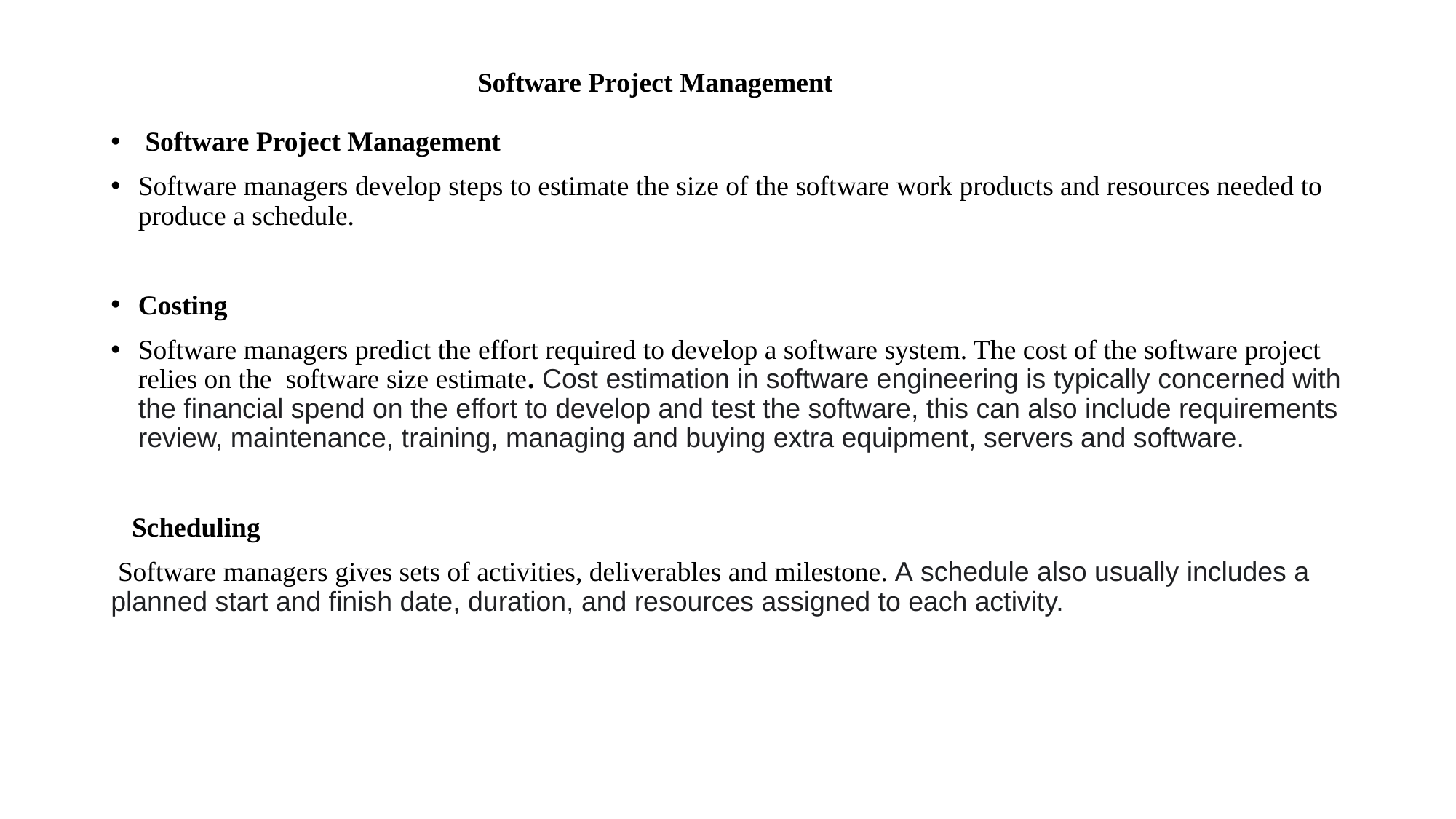

# Software Project Management
 Software Project Management
Software managers develop steps to estimate the size of the software work products and resources needed to produce a schedule.

Costing
Software managers predict the effort required to develop a software system. The cost of the software project relies on the  software size estimate. Cost estimation in software engineering is typically concerned with the financial spend on the effort to develop and test the software, this can also include requirements review, maintenance, training, managing and buying extra equipment, servers and software.

   Scheduling
 Software managers gives sets of activities, deliverables and milestone. A schedule also usually includes a planned start and finish date, duration, and resources assigned to each activity.